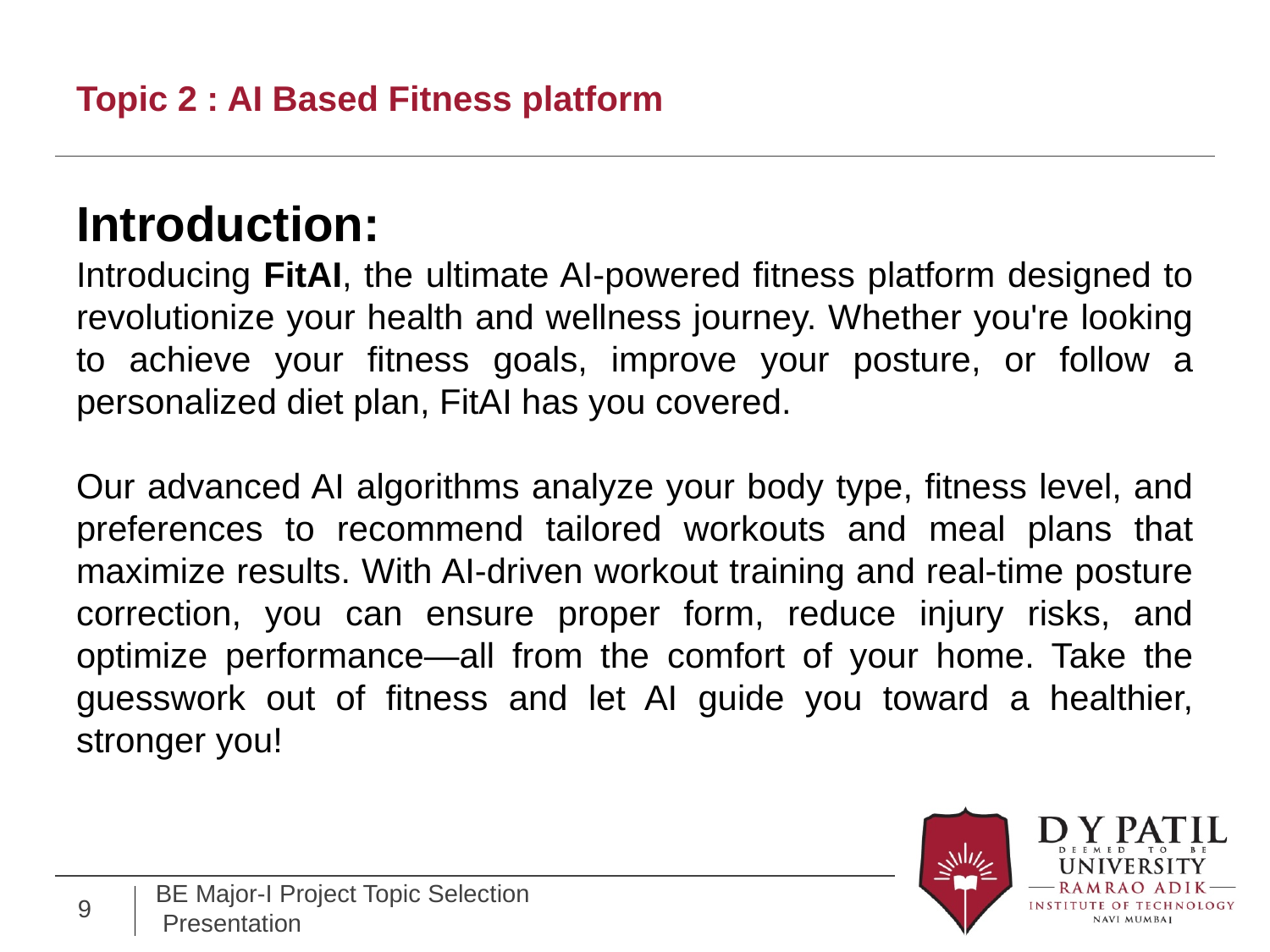

# Topic 2 : AI Based Fitness platform
Introduction:
Introducing FitAI, the ultimate AI-powered fitness platform designed to revolutionize your health and wellness journey. Whether you're looking to achieve your fitness goals, improve your posture, or follow a personalized diet plan, FitAI has you covered.

Our advanced AI algorithms analyze your body type, fitness level, and preferences to recommend tailored workouts and meal plans that maximize results. With AI-driven workout training and real-time posture correction, you can ensure proper form, reduce injury risks, and optimize performance—all from the comfort of your home. Take the guesswork out of fitness and let AI guide you toward a healthier, stronger you!
9
BE Major-I Project Topic Selection  Presentation